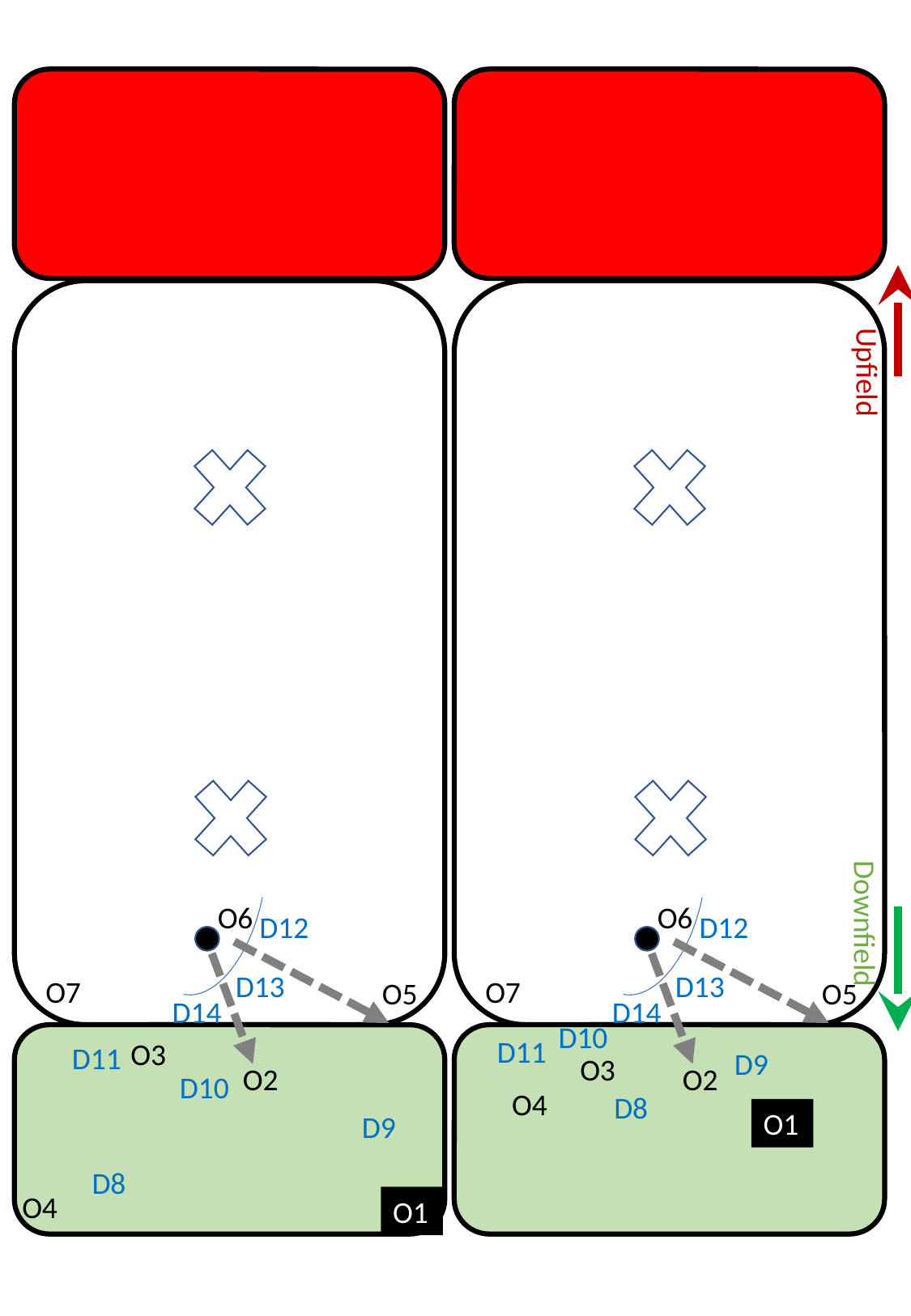

Upfield

O6
O6
D12
D12
Downfield

D13
D13
O7
O7
O5
O5
D14
D14
D10

D11
O3
D11
D9
O3
O2
O2
D10
O4
D8
O1
D9
D8
O4
O1